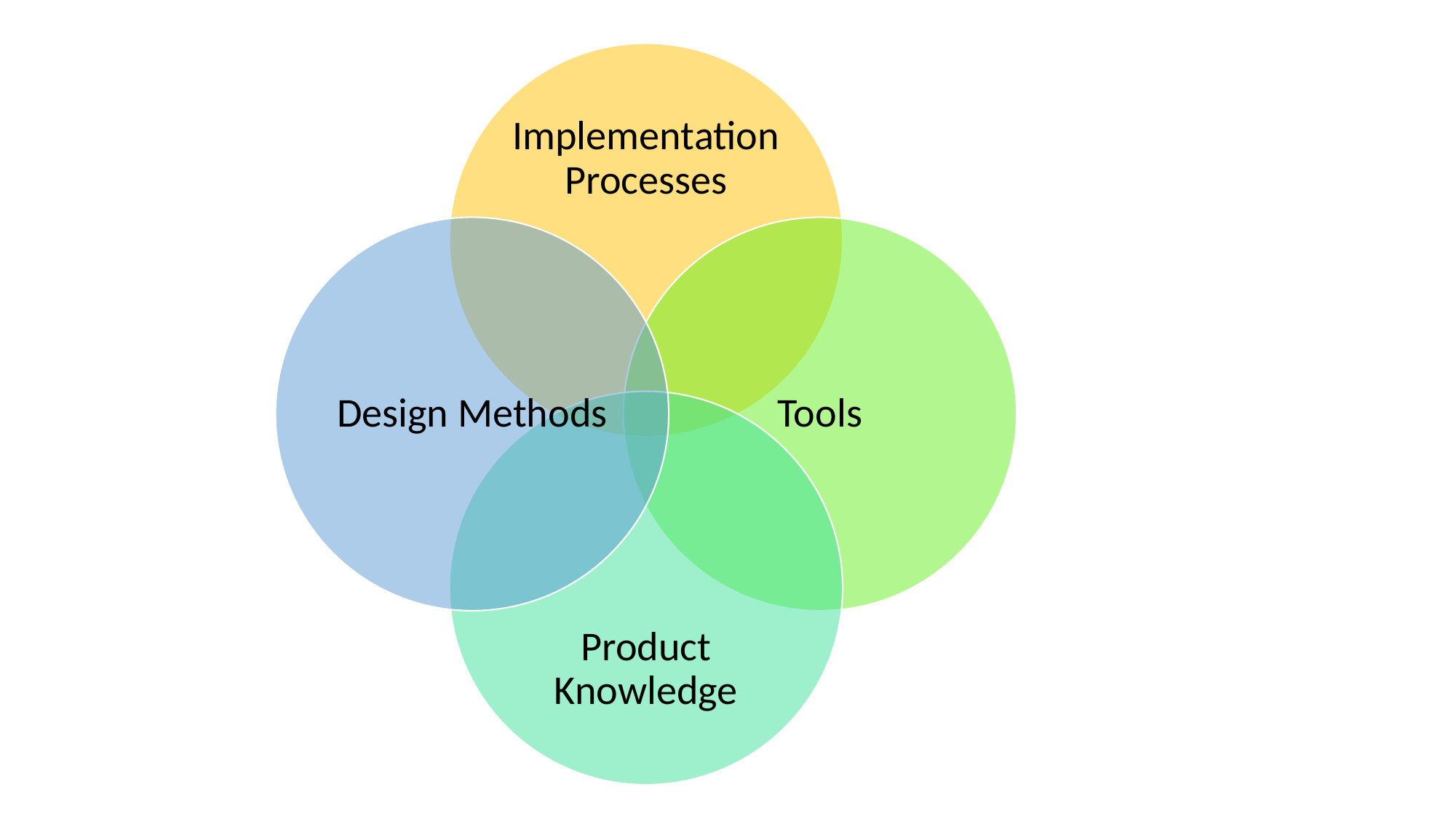

Implementation Processes
Tools
Product Knowledge
Design Methods